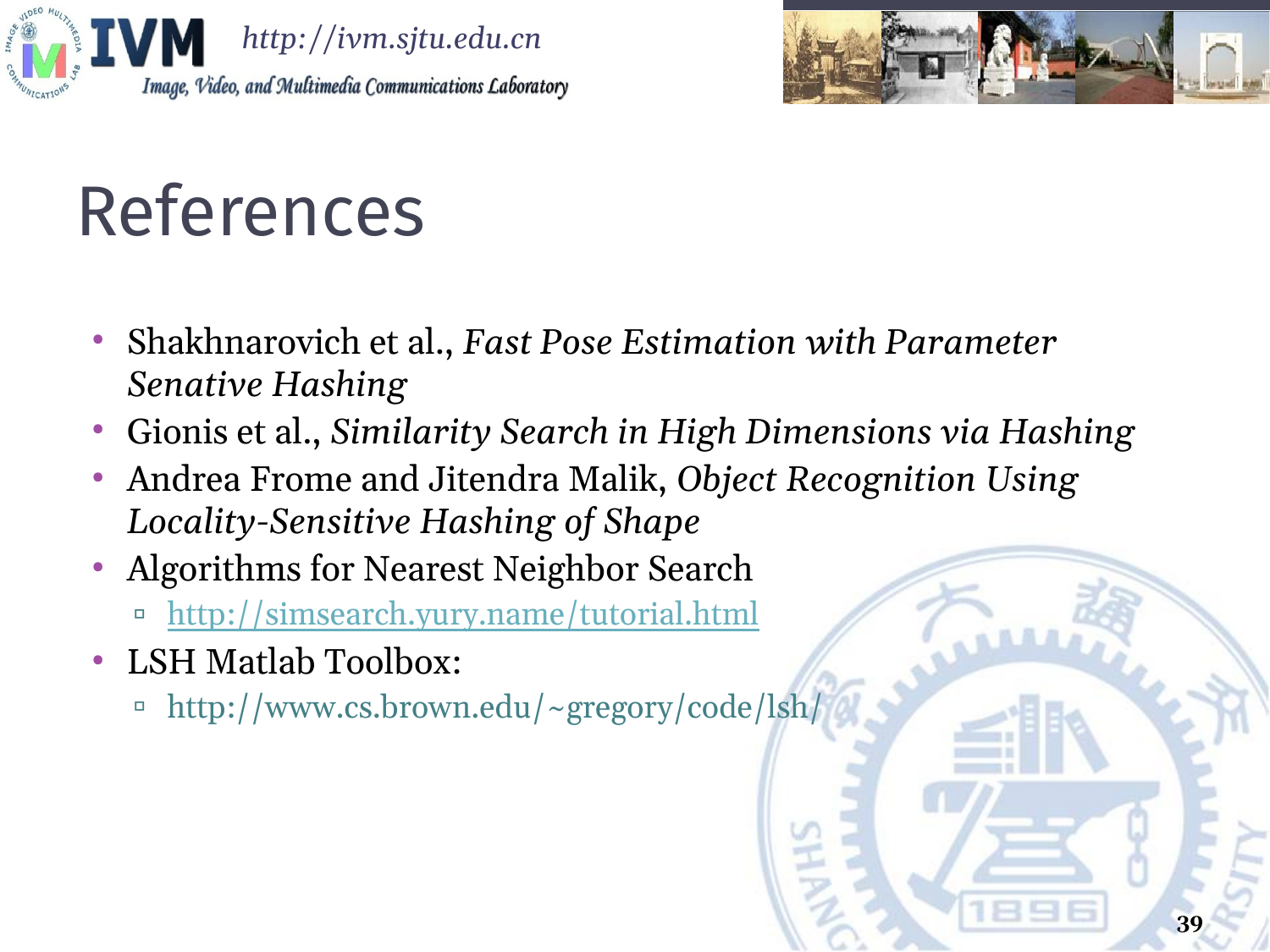

# References
Shakhnarovich et al., Fast Pose Estimation with Parameter Senative Hashing
Gionis et al., Similarity Search in High Dimensions via Hashing
Andrea Frome and Jitendra Malik, Object Recognition Using Locality-Sensitive Hashing of Shape
Algorithms for Nearest Neighbor Search
http://simsearch.yury.name/tutorial.html
LSH Matlab Toolbox:
http://www.cs.brown.edu/~gregory/code/lsh/
39